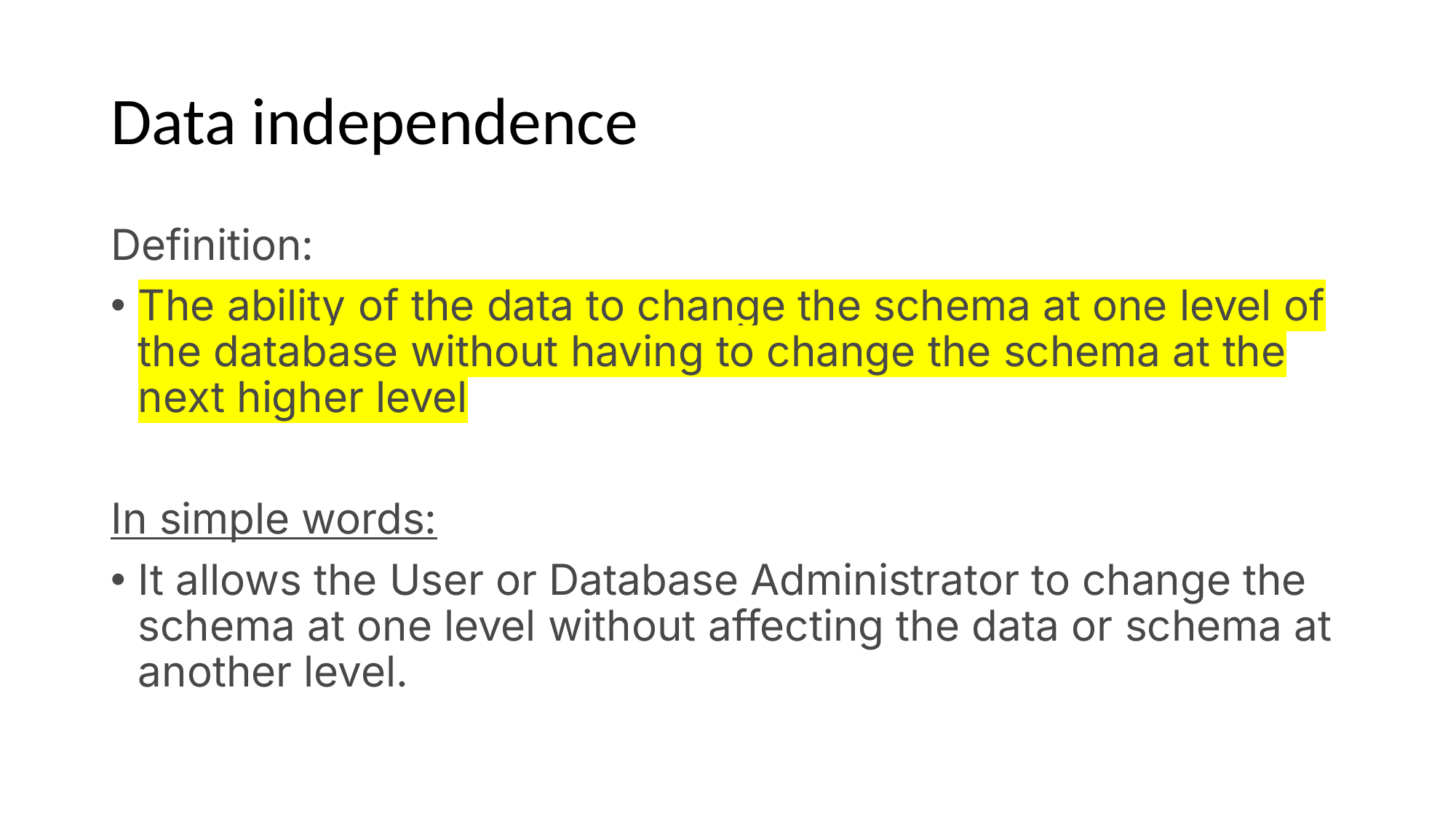

# Data independence
Definition:
The ability of the data to change the schema at one level of the database without having to change the schema at the next higher level

In simple words:
It allows the User or Database Administrator to change the schema at one level without affecting the data or schema at another level.